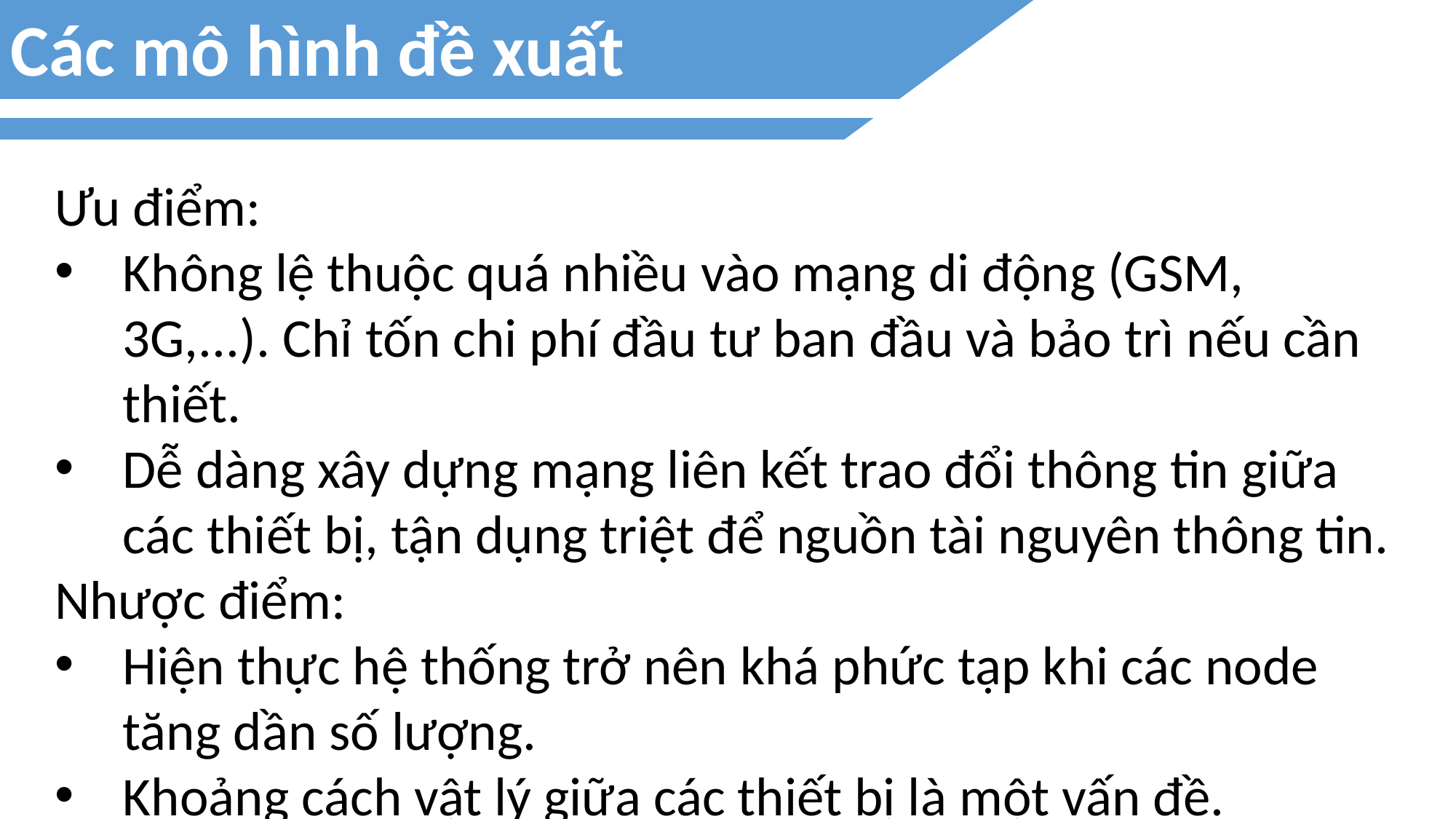

Các mô hình đề xuất

Ưu điểm:
Không lệ thuộc quá nhiều vào mạng di động (GSM, 3G,...). Chỉ tốn chi phí đầu tư ban đầu và bảo trì nếu cần thiết.
Dễ dàng xây dựng mạng liên kết trao đổi thông tin giữa các thiết bị, tận dụng triệt để nguồn tài nguyên thông tin.
Nhược điểm:
Hiện thực hệ thống trở nên khá phức tạp khi các node tăng dần số lượng.
Khoảng cách vật lý giữa các thiết bị là một vấn đề.